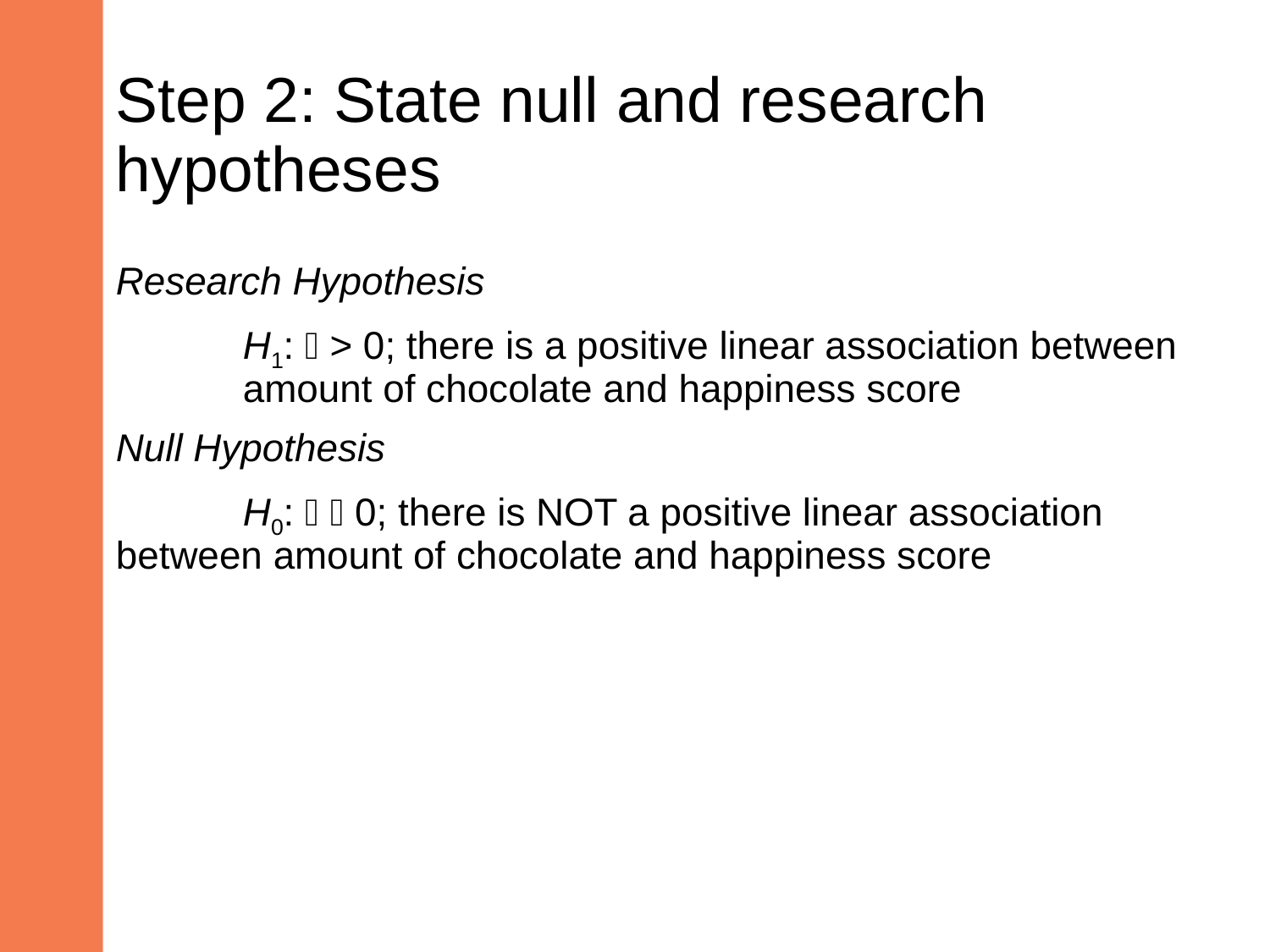

# Step 2: State null and research hypotheses
Research Hypothesis
	H1: ρ > 0; there is a positive linear association between 	amount of chocolate and happiness score
Null Hypothesis
	H0: ρ ≤ 0; there is NOT a positive linear association 	between amount of chocolate and happiness score